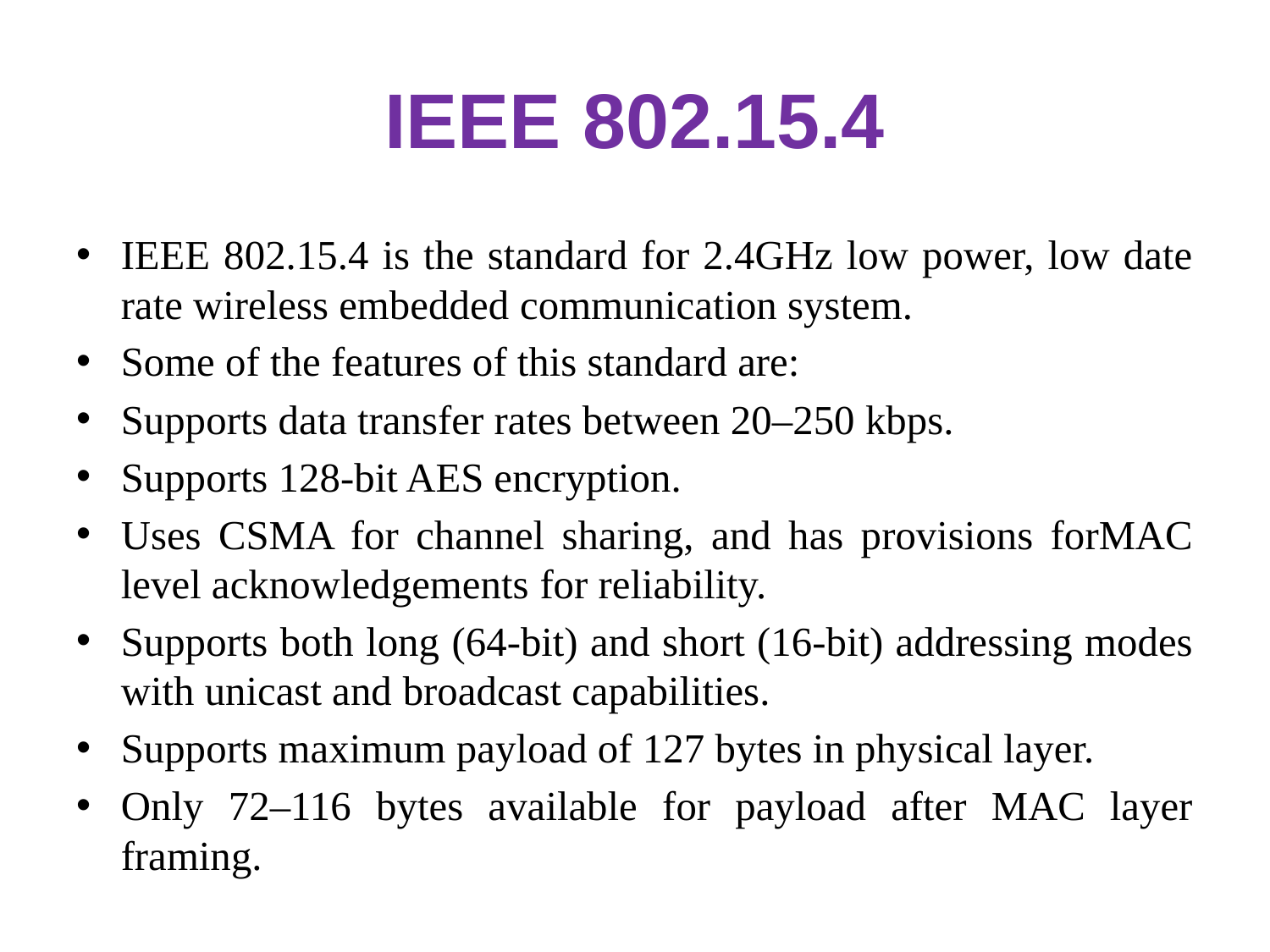

# IEEE 802.15.4
IEEE 802.15.4 is the standard for 2.4GHz low power, low date rate wireless embedded communication system.
Some of the features of this standard are:
Supports data transfer rates between 20–250 kbps.
Supports 128-bit AES encryption.
Uses CSMA for channel sharing, and has provisions forMAC level acknowledgements for reliability.
Supports both long (64-bit) and short (16-bit) addressing modes with unicast and broadcast capabilities.
Supports maximum payload of 127 bytes in physical layer.
Only 72–116 bytes available for payload after MAC layer framing.